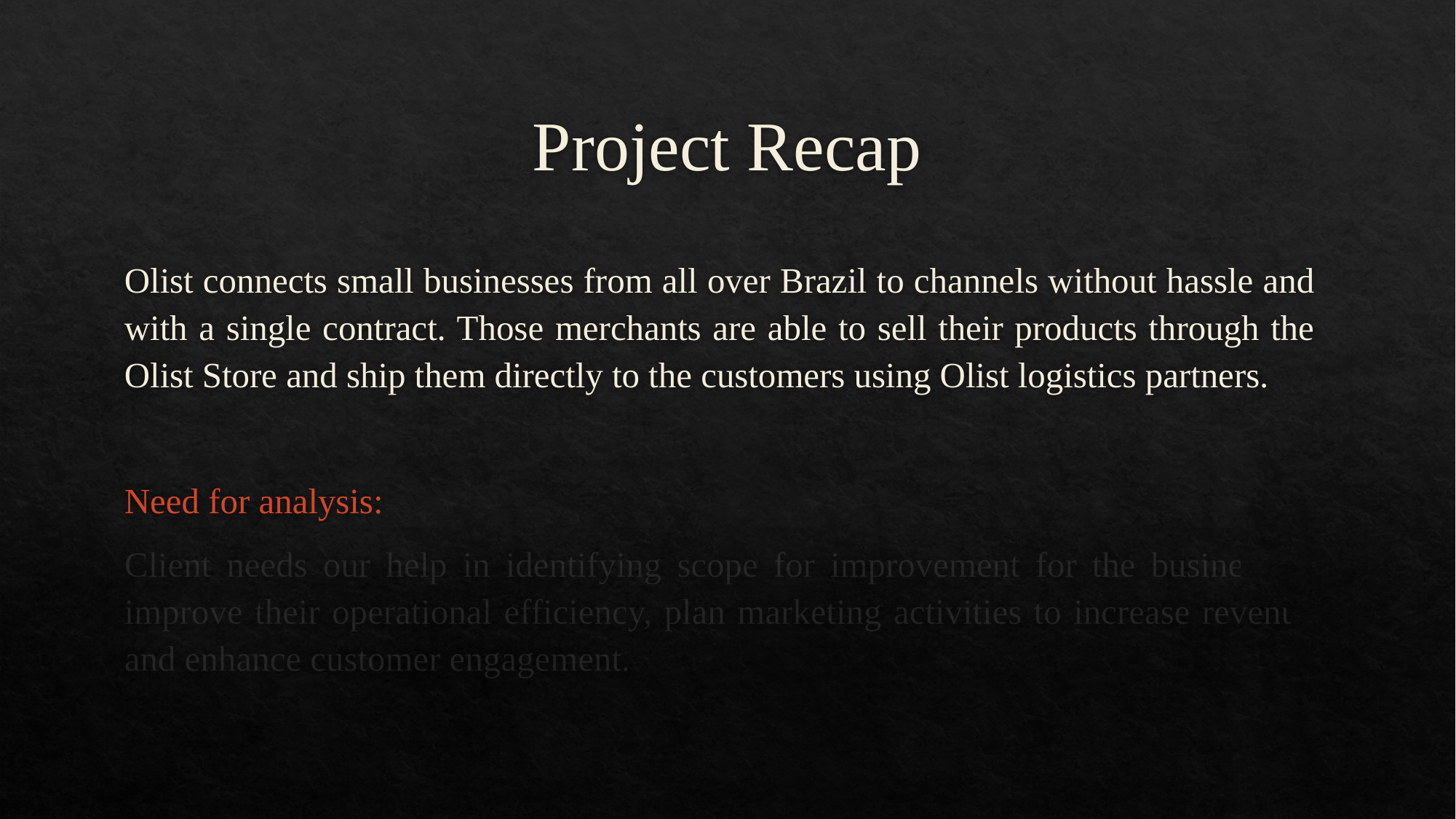

# Project Recap
Olist connects small businesses from all over Brazil to channels without hassle and with a single contract. Those merchants are able to sell their products through the Olist Store and ship them directly to the customers using Olist logistics partners.

Need for analysis:
Client needs our help in identifying scope for improvement for the business to improve their operational efficiency, plan marketing activities to increase revenue and enhance customer engagement.